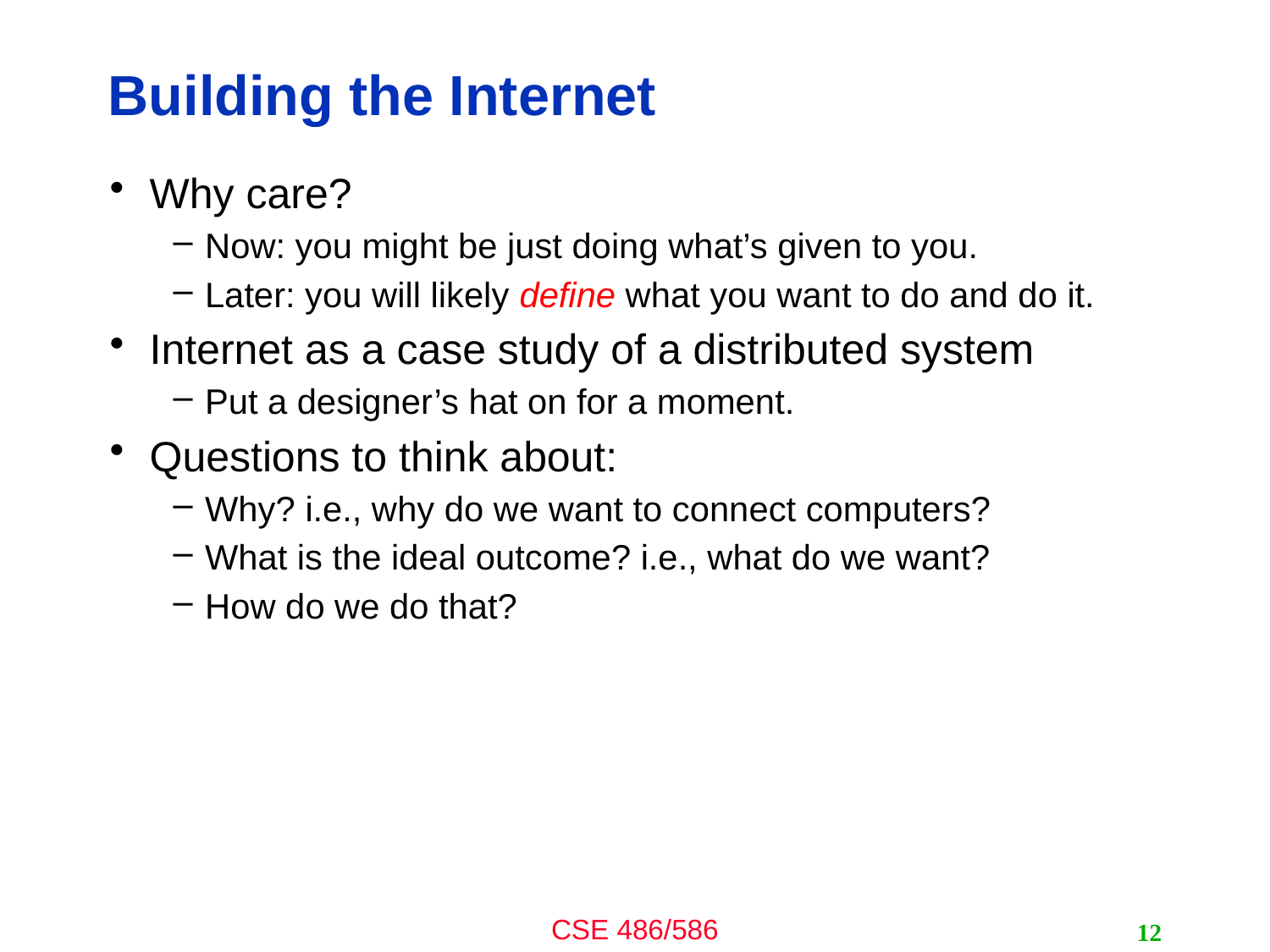

# Building the Internet
Why care?
Now: you might be just doing what’s given to you.
Later: you will likely define what you want to do and do it.
Internet as a case study of a distributed system
Put a designer’s hat on for a moment.
Questions to think about:
Why? i.e., why do we want to connect computers?
What is the ideal outcome? i.e., what do we want?
How do we do that?
12